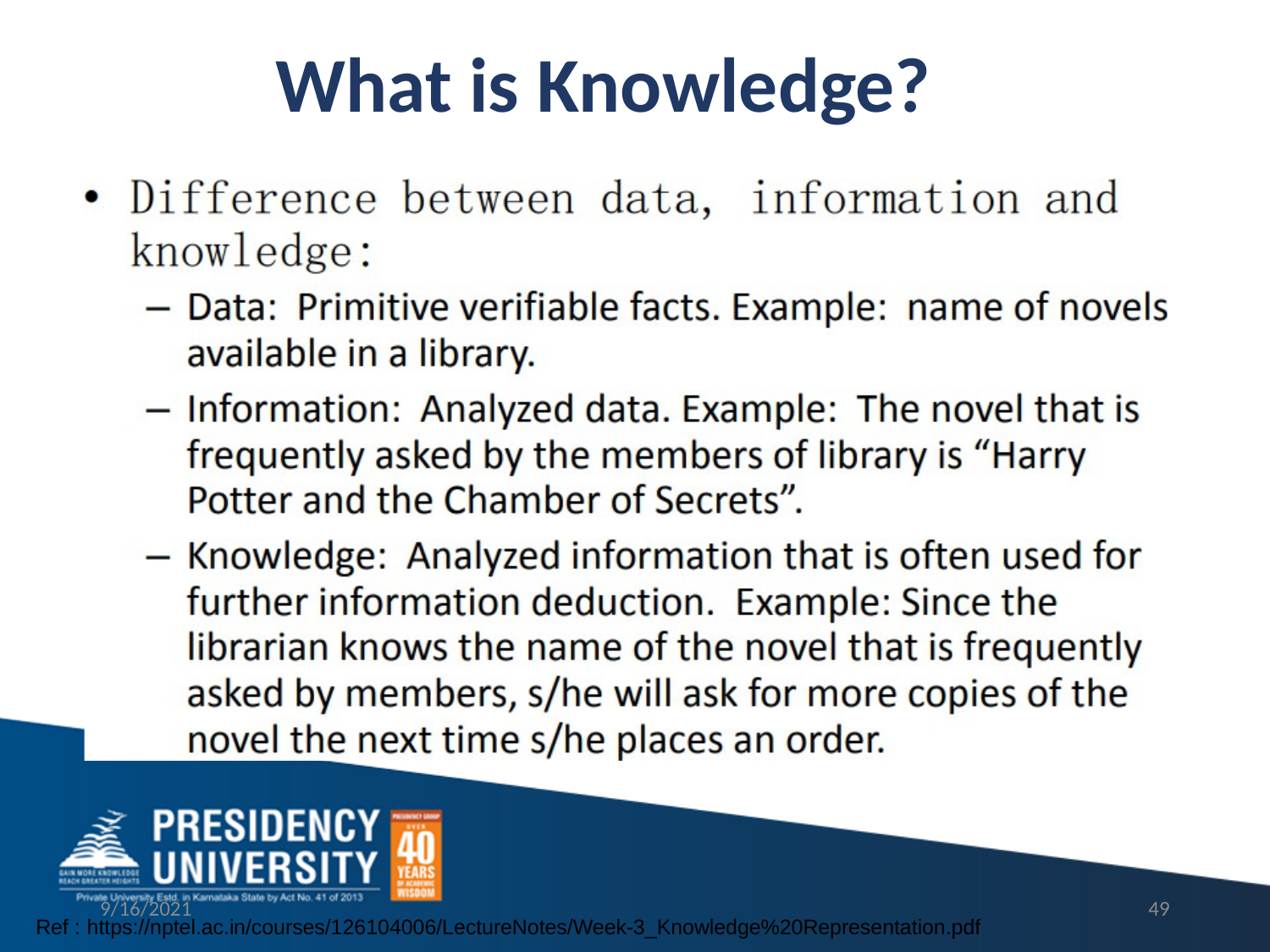

# What is Knowledge?

9/16/2021
49
Ref : https://nptel.ac.in/courses/126104006/LectureNotes/Week-3_Knowledge%20Representation.pdf